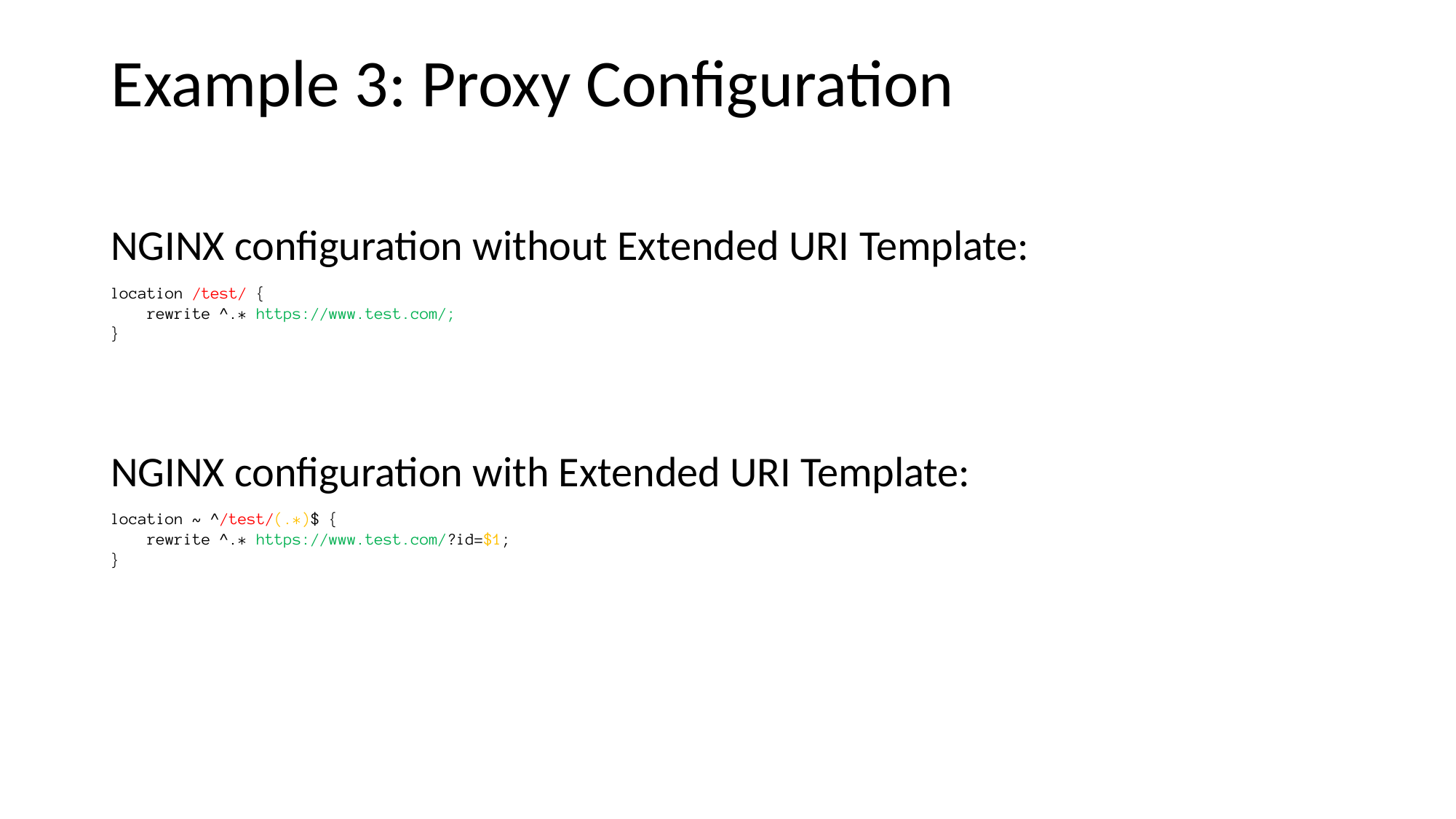

# Example 3: Proxy Configuration
NGINX configuration without Extended URI Template:
location /test/ {
    rewrite ^.* https://www.test.com/;
}

NGINX configuration with Extended URI Template:
location ~ ^/test/(.*)$ {
    rewrite ^.* https://www.test.com/?id=$1;
}